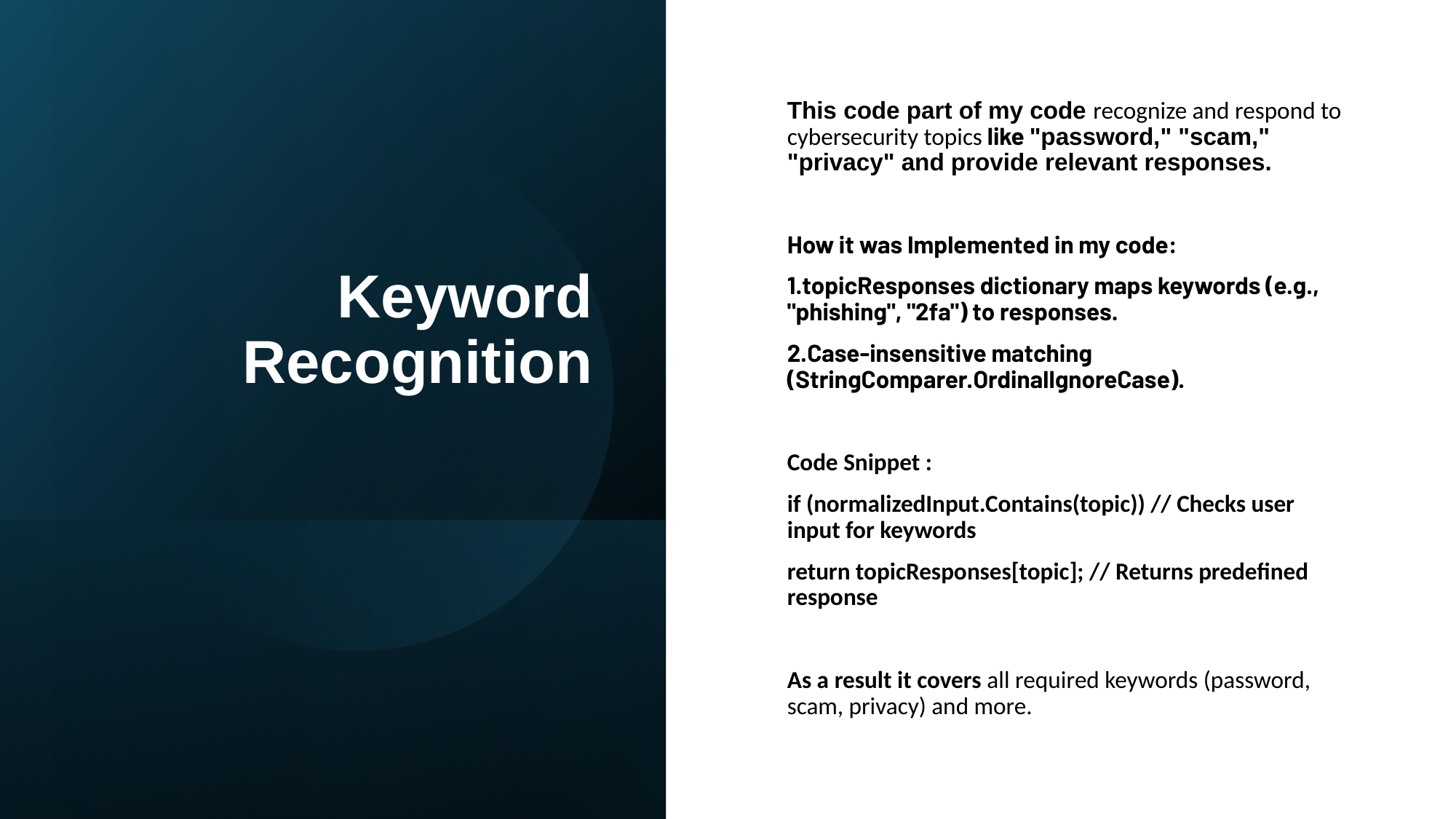

# Keyword Recognition

This code part of my code recognize and respond to cybersecurity topics like "password," "scam," "privacy" and provide relevant responses.

How it was Implemented in my code:
1.topicResponses dictionary maps keywords (e.g., "phishing", "2fa") to responses.
2.Case-insensitive matching (StringComparer.OrdinalIgnoreCase).

Code Snippet :
if (normalizedInput.Contains(topic)) // Checks user input for keywords
return topicResponses[topic]; // Returns predefined response

As a result it covers all required keywords (password, scam, privacy) and more.